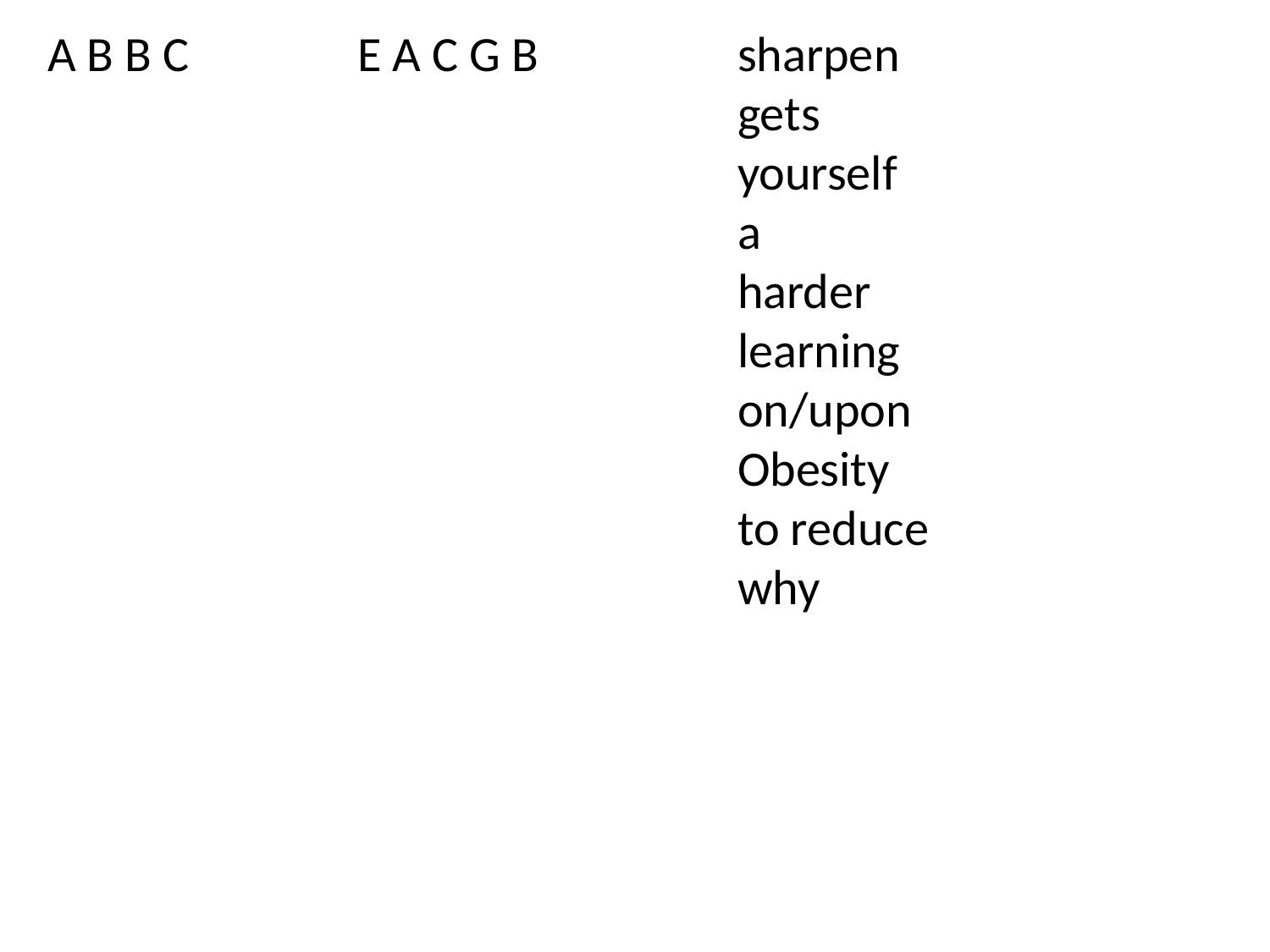

A B B C
E A C G B
sharpen
gets
yourself
a
harder
learning
on/upon
Obesity
to reduce
why